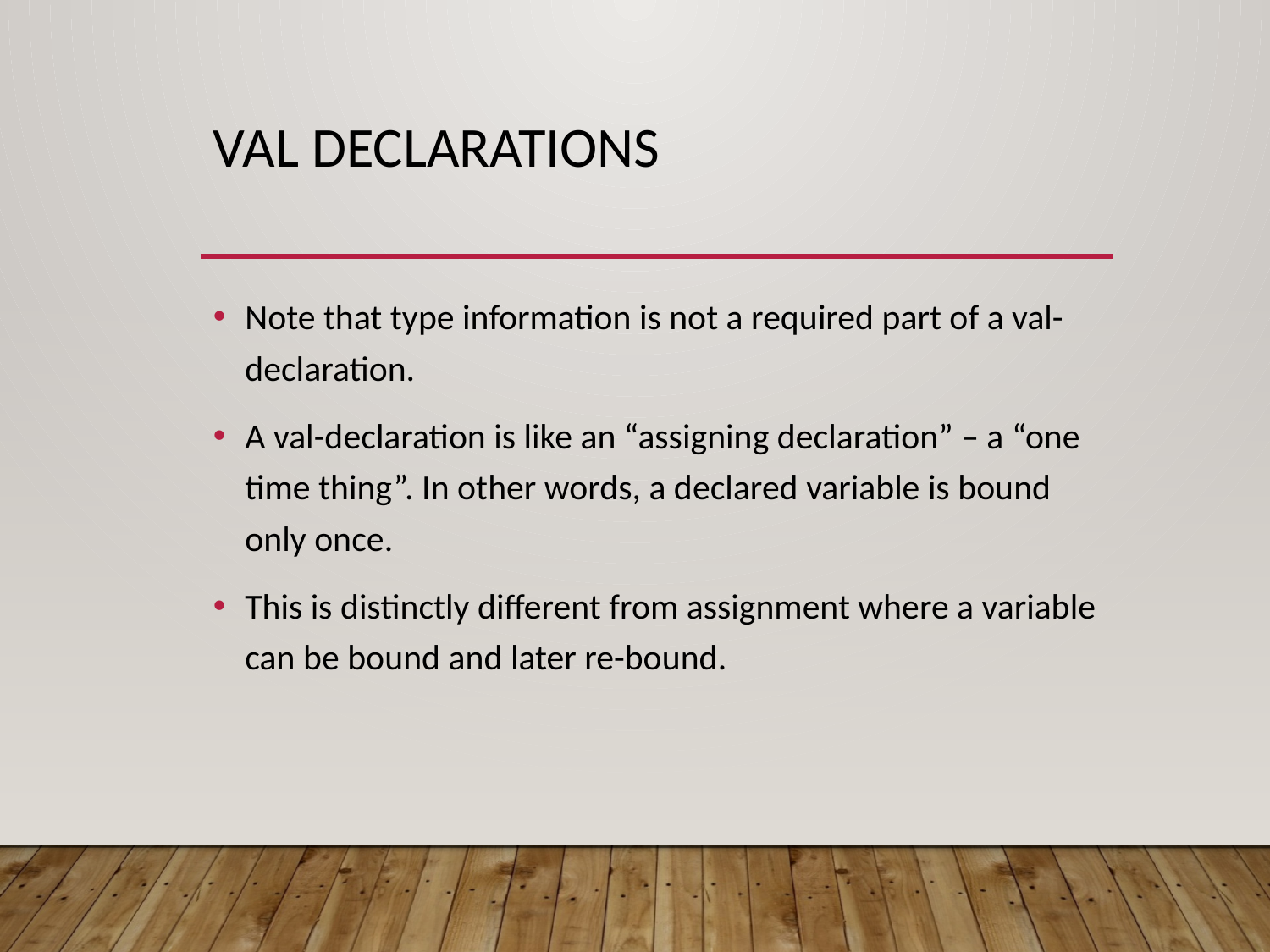

# Val Declarations
Note that type information is not a required part of a val-declaration.
A val-declaration is like an “assigning declaration” – a “one time thing”. In other words, a declared variable is bound only once.
This is distinctly different from assignment where a variable can be bound and later re-bound.